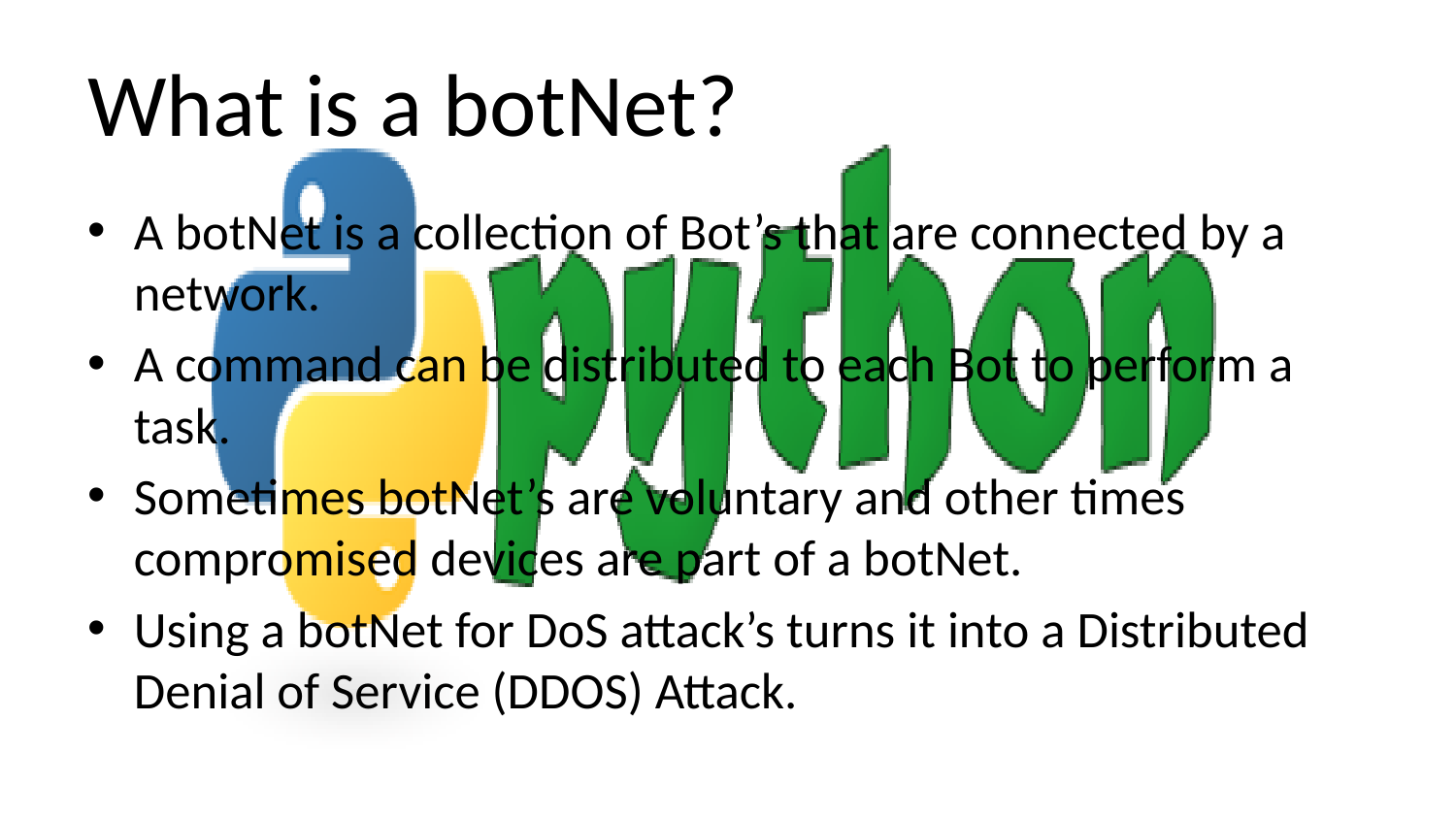

# What is a botNet?
A botNet is a collection of Bot’s that are connected by a network.
A command can be distributed to each Bot to perform a task.
Sometimes botNet’s are voluntary and other times compromised devices are part of a botNet.
Using a botNet for DoS attack’s turns it into a Distributed Denial of Service (DDOS) Attack.